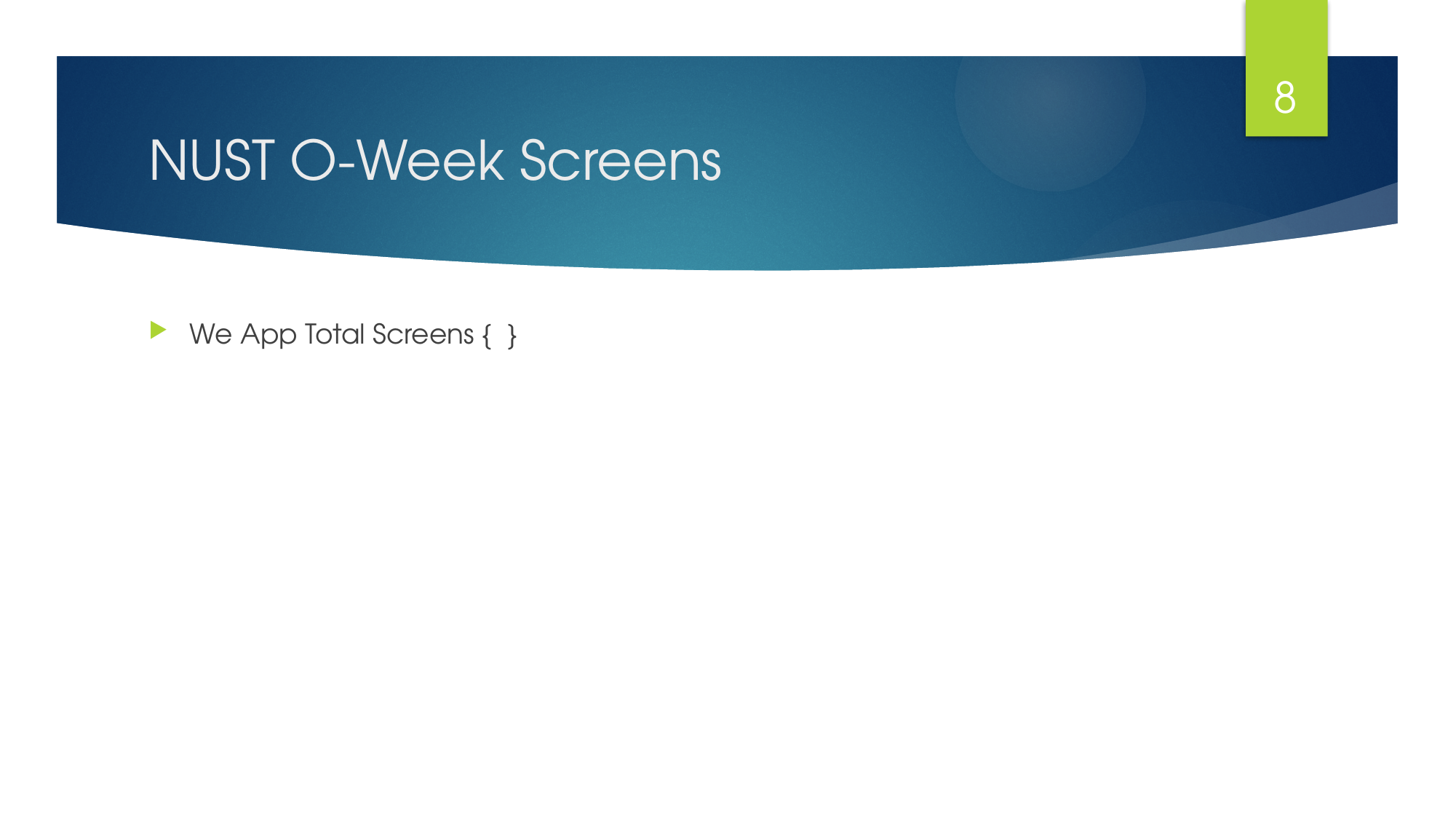

8
# NUST O-Week Screens
We App Total Screens {  }